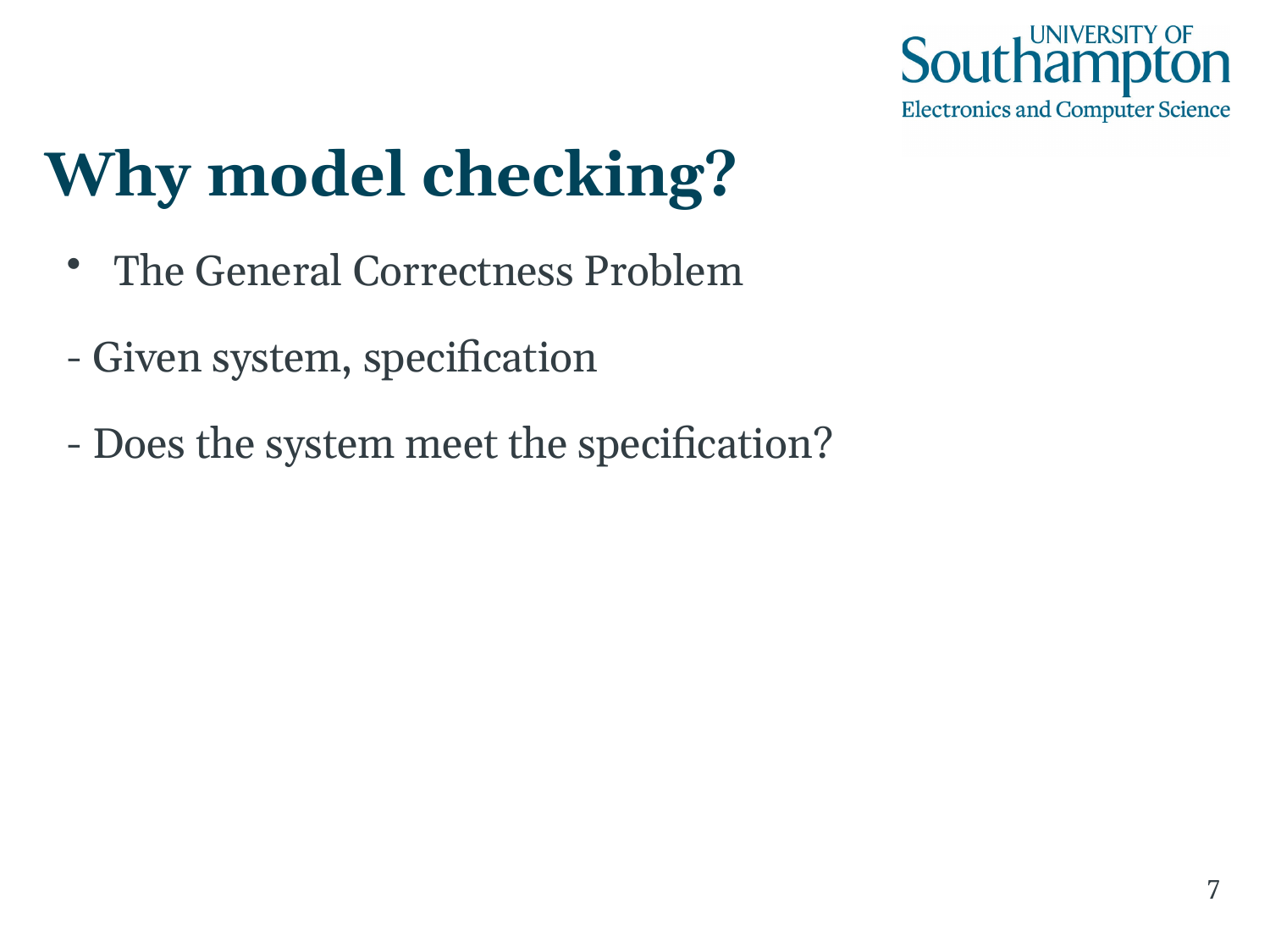

# Why model checking?
The General Correctness Problem
- Given system, specification
- Does the system meet the specification?

7